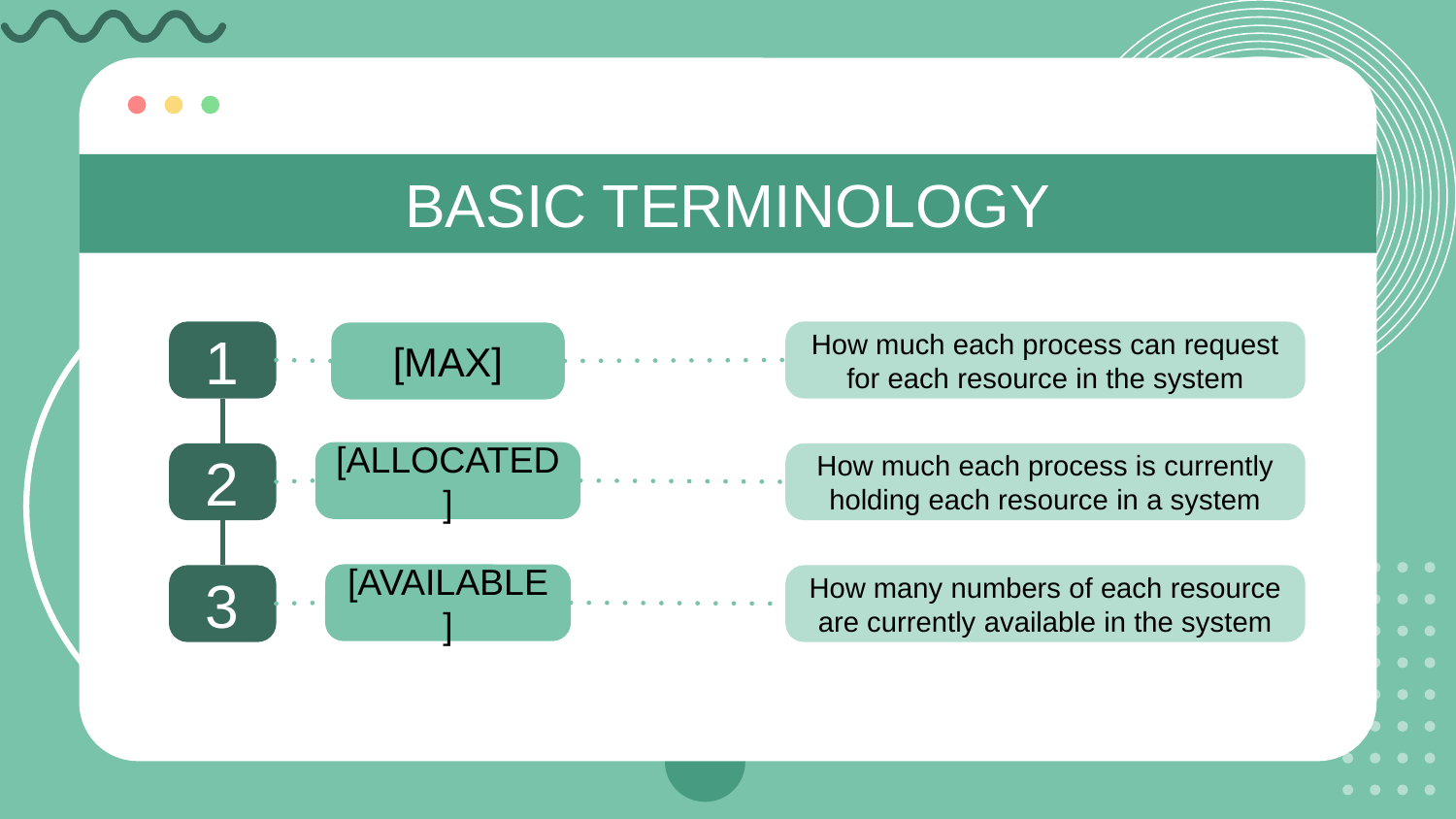

BASIC TERMINOLOGY
1
How much each process can request for each resource in the system
[MAX]
[ALLOCATED]
2
How much each process is currently holding each resource in a system
[AVAILABLE]
3
How many numbers of each resource are currently available in the system